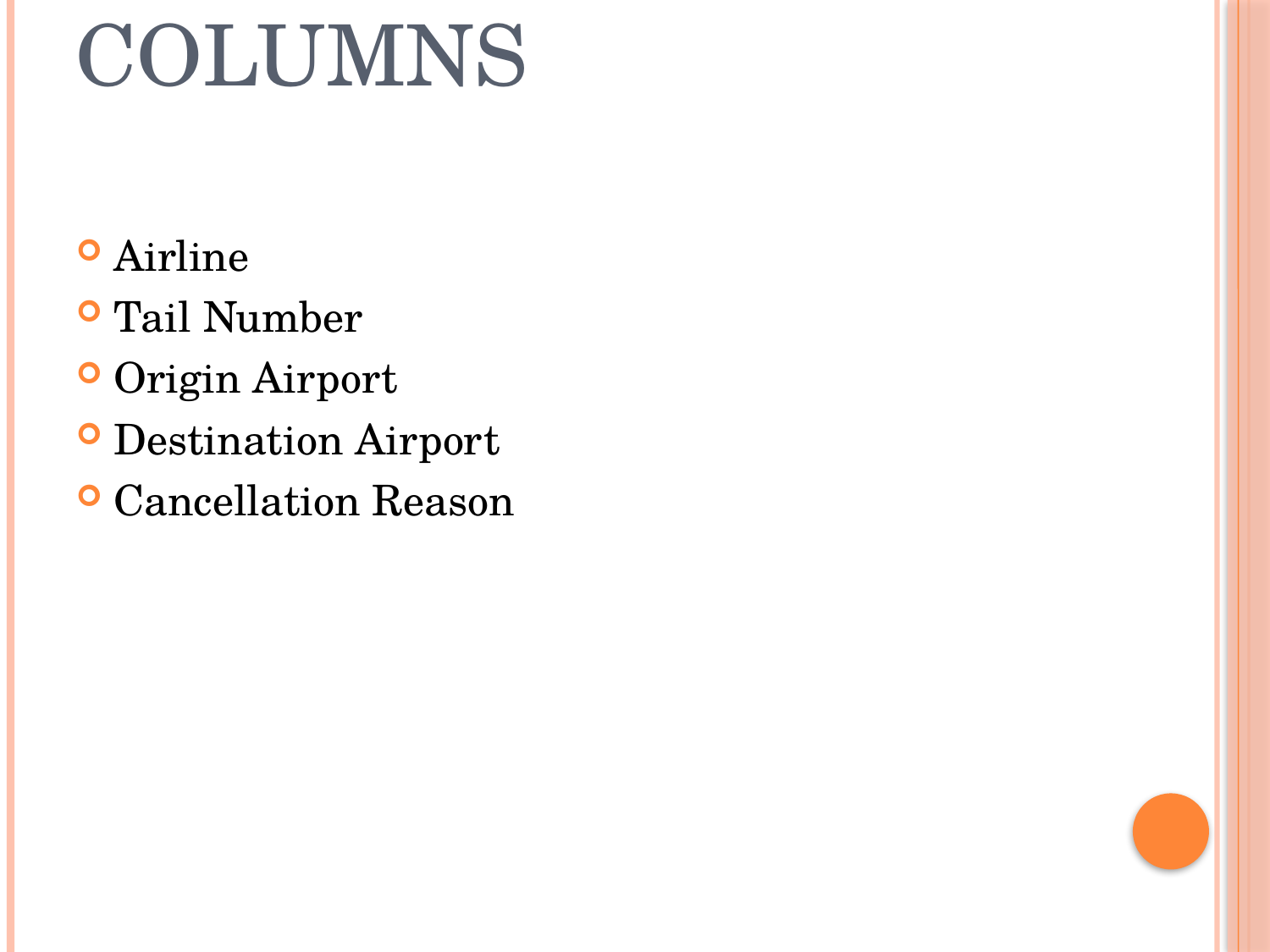

# Categorical columns
Airline
Tail Number
Origin Airport
Destination Airport
Cancellation Reason